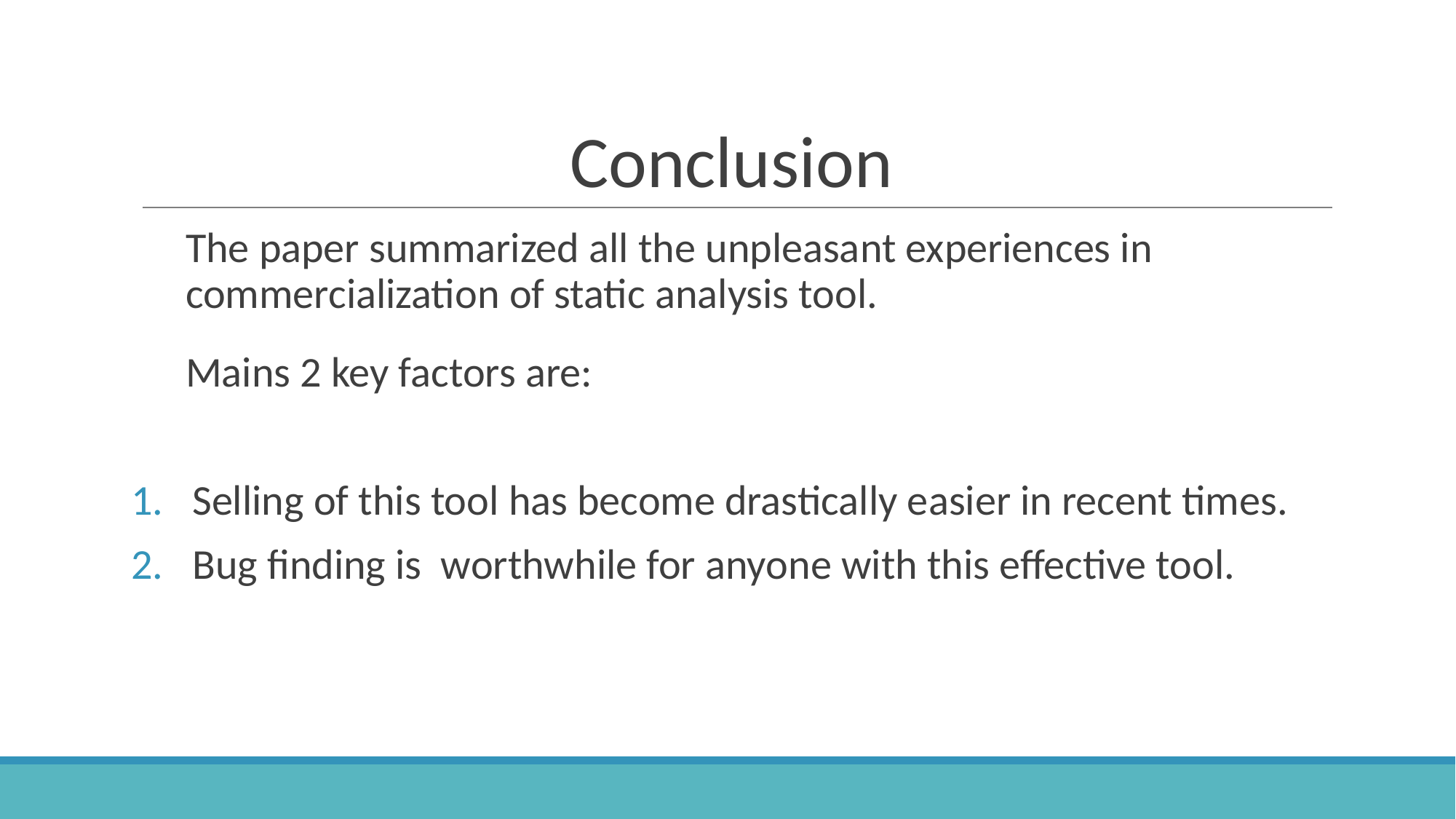

# Conclusion
The paper summarized all the unpleasant experiences in commercialization of static analysis tool.
Mains 2 key factors are:

Selling of this tool has become drastically easier in recent times.
Bug finding is  worthwhile for anyone with this effective tool.